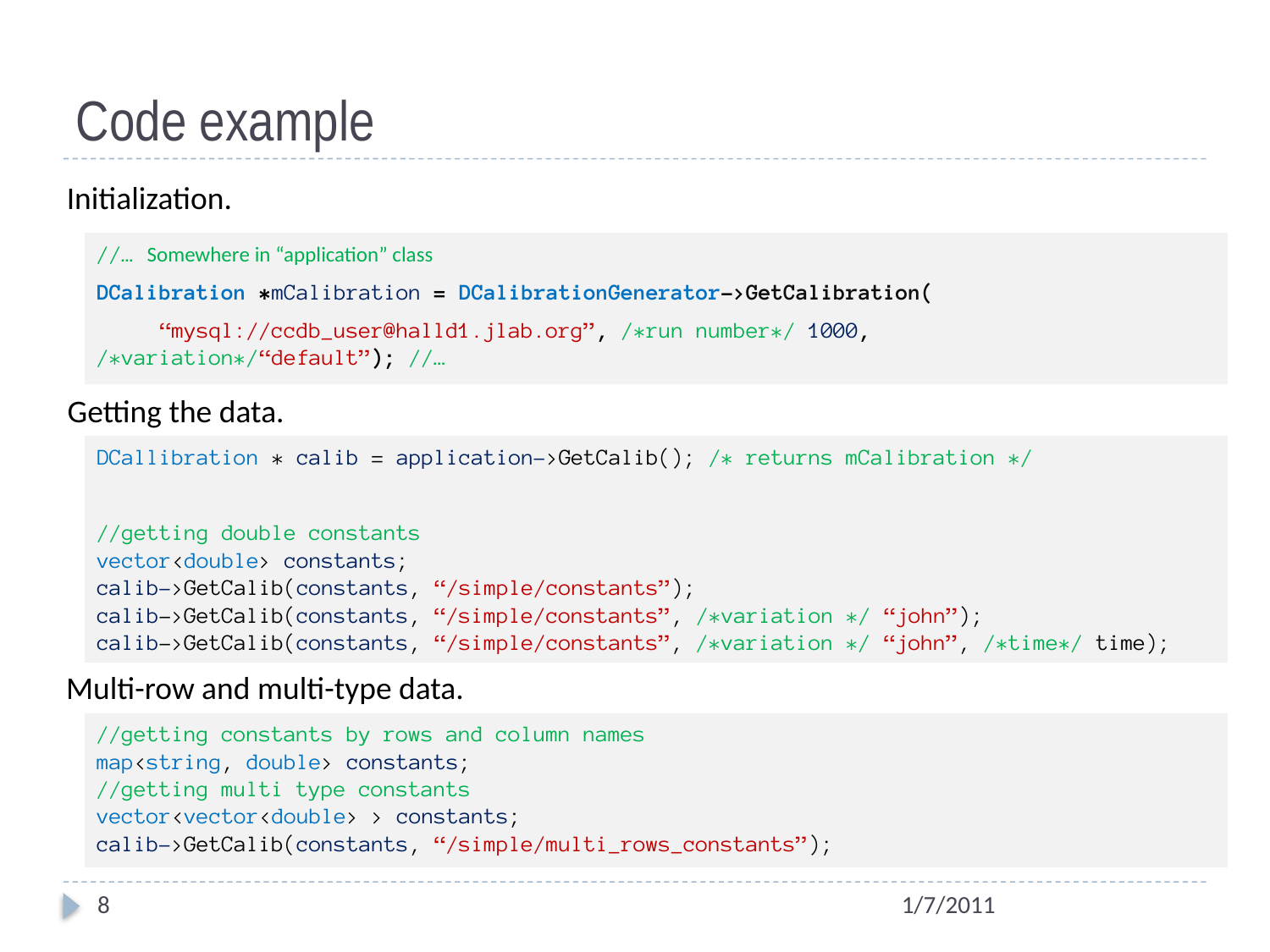

# Code example
Initialization.
//… Somewhere in “application” class
DCalibration *mCalibration = DCalibrationGenerator->GetCalibration(
     “mysql://ccdb_user@halld1.jlab.org”, /*run number*/ 1000, /*variation*/“default”); //…
Getting the data.
DCallibration * calib = application->GetCalib(); /* returns mCalibration */

//getting double constants
vector<double> constants;
calib->GetCalib(constants, “/simple/constants”);
calib->GetCalib(constants, “/simple/constants”, /*variation */ “john”);
calib->GetCalib(constants, “/simple/constants”, /*variation */ “john”, /*time*/ time);
Multi-row and multi-type data.
//getting constants by rows and column names
map<string, double> constants;
//getting multi type constants
vector<vector<double> > constants;
calib->GetCalib(constants, “/simple/multi_rows_constants”);
8
1/7/2011